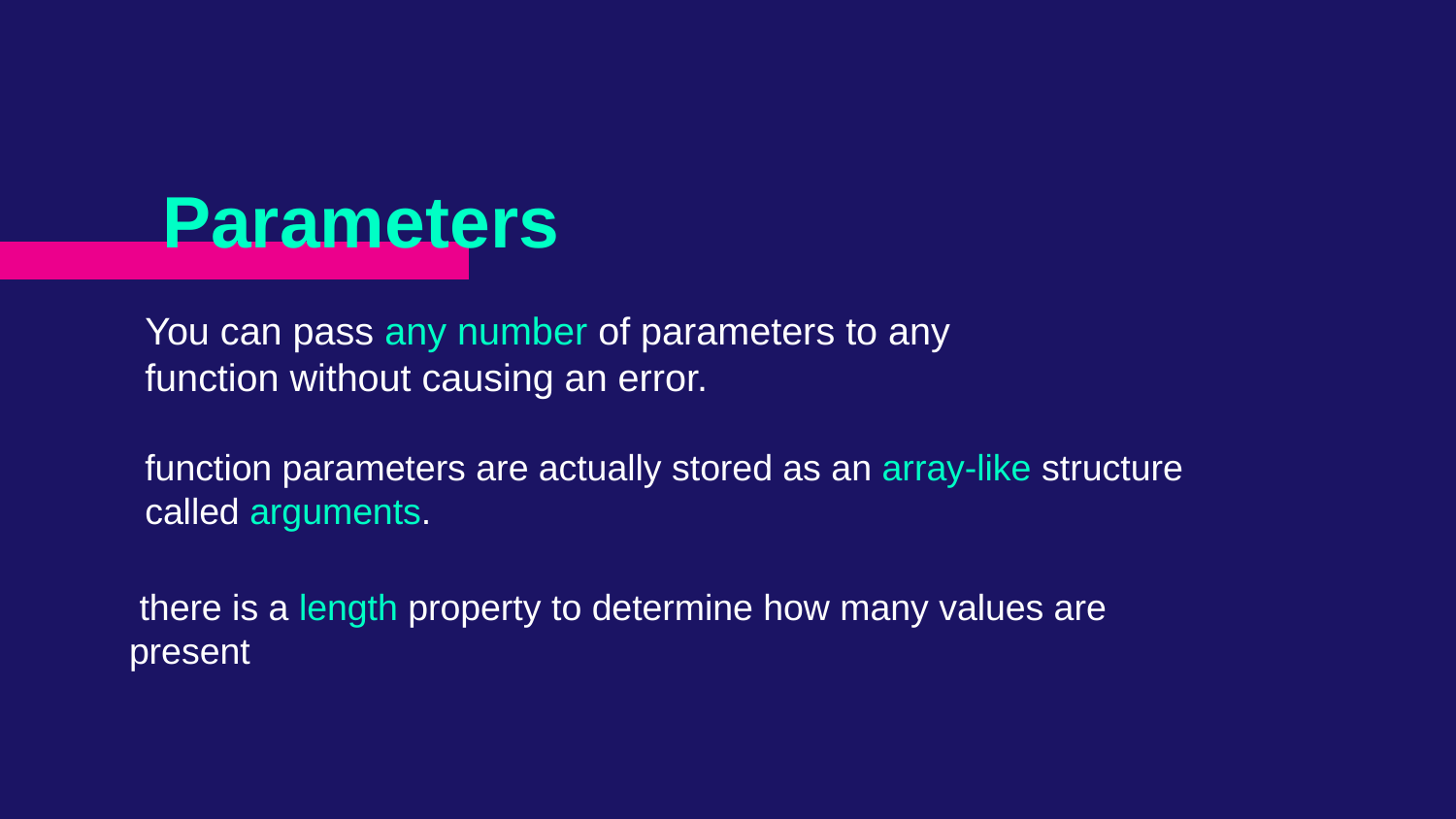

# Parameters
You can pass any number of parameters to any function without causing an error.
function parameters are actually stored as an array-like structure called arguments.
 there is a length property to determine how many values are present